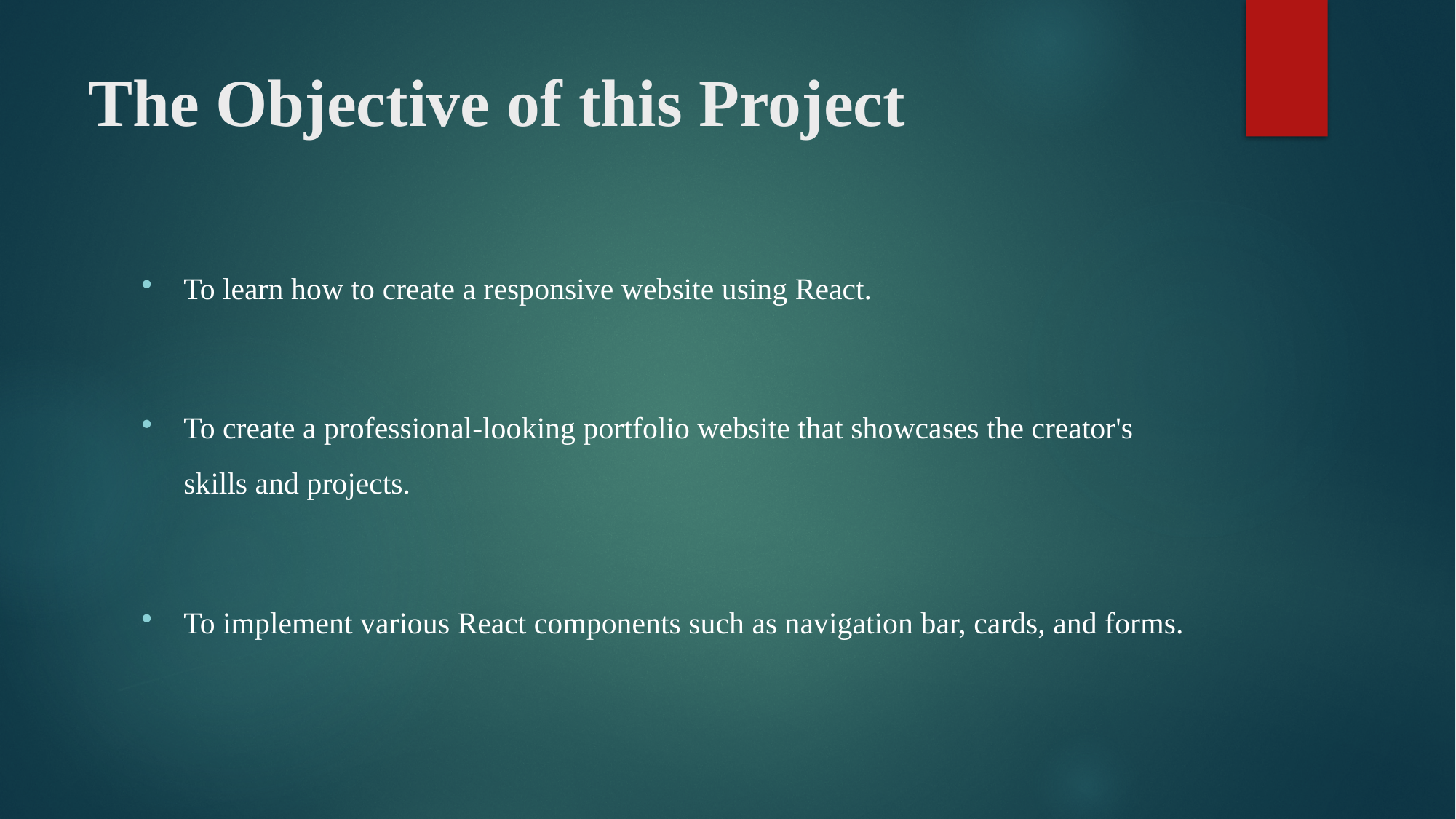

# The Objective of this Project
To learn how to create a responsive website using React.

To create a professional-looking portfolio website that showcases the creator's skills and projects.

To implement various React components such as navigation bar, cards, and forms.